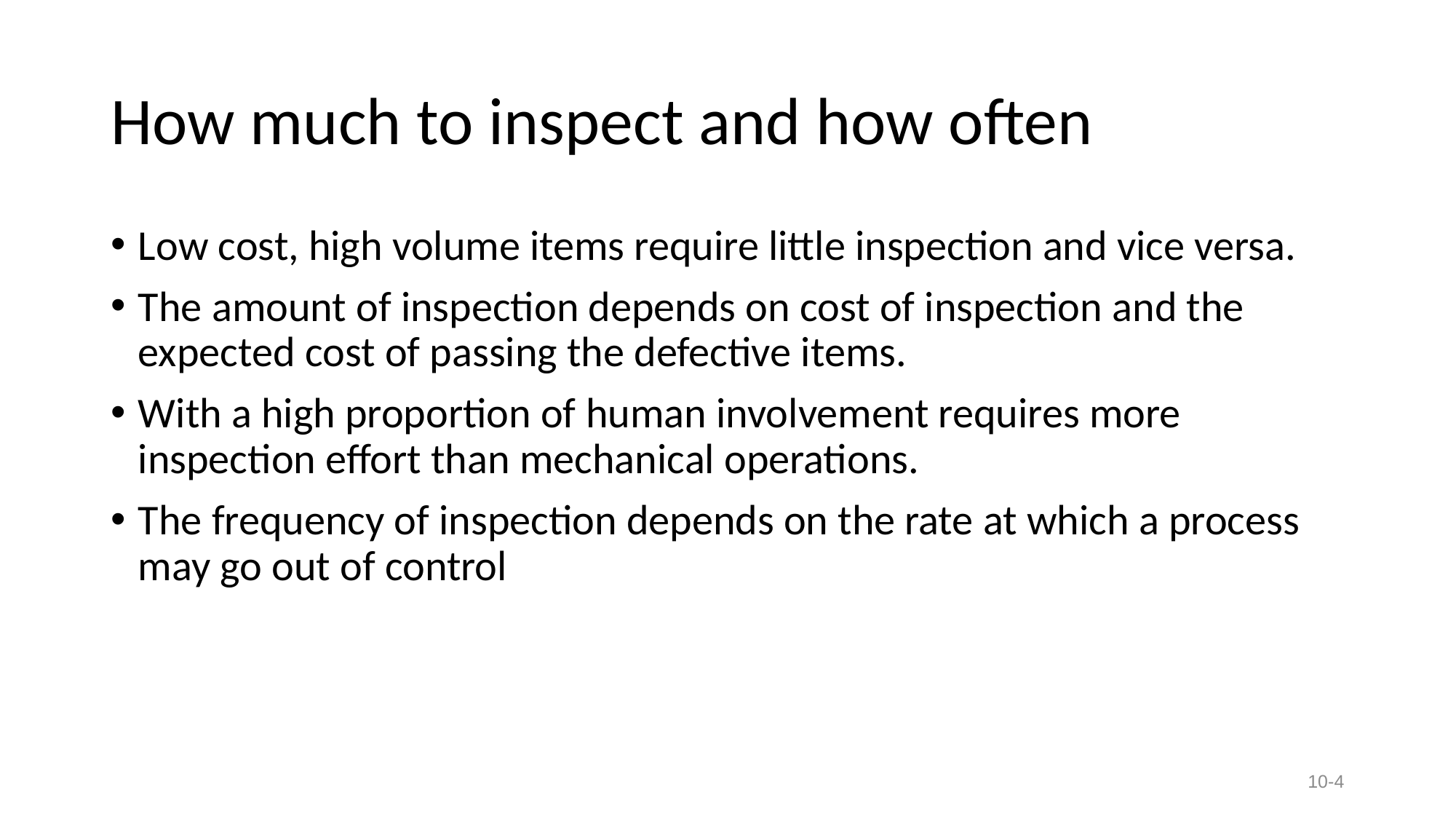

# How much to inspect and how often
Low cost, high volume items require little inspection and vice versa.
The amount of inspection depends on cost of inspection and the expected cost of passing the defective items.
With a high proportion of human involvement requires more inspection effort than mechanical operations.
The frequency of inspection depends on the rate at which a process may go out of control
10-4